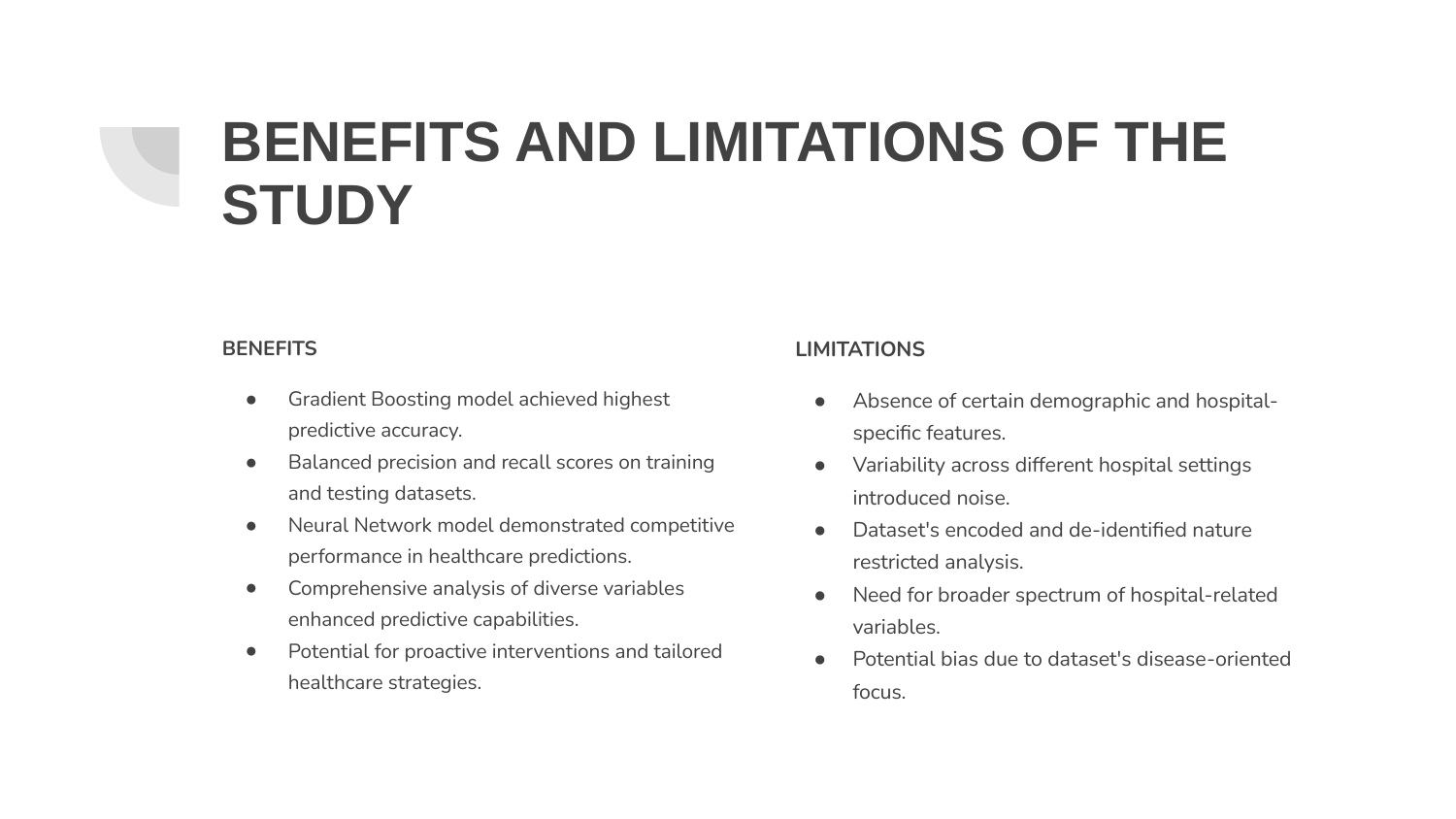

# BENEFITS AND LIMITATIONS OF THE STUDY
BENEFITS
Gradient Boosting model achieved highest predictive accuracy.
Balanced precision and recall scores on training and testing datasets.
Neural Network model demonstrated competitive performance in healthcare predictions.
Comprehensive analysis of diverse variables enhanced predictive capabilities.
Potential for proactive interventions and tailored healthcare strategies.
LIMITATIONS
Absence of certain demographic and hospital-specific features.
Variability across different hospital settings introduced noise.
Dataset's encoded and de-identified nature restricted analysis.
Need for broader spectrum of hospital-related variables.
Potential bias due to dataset's disease-oriented focus.